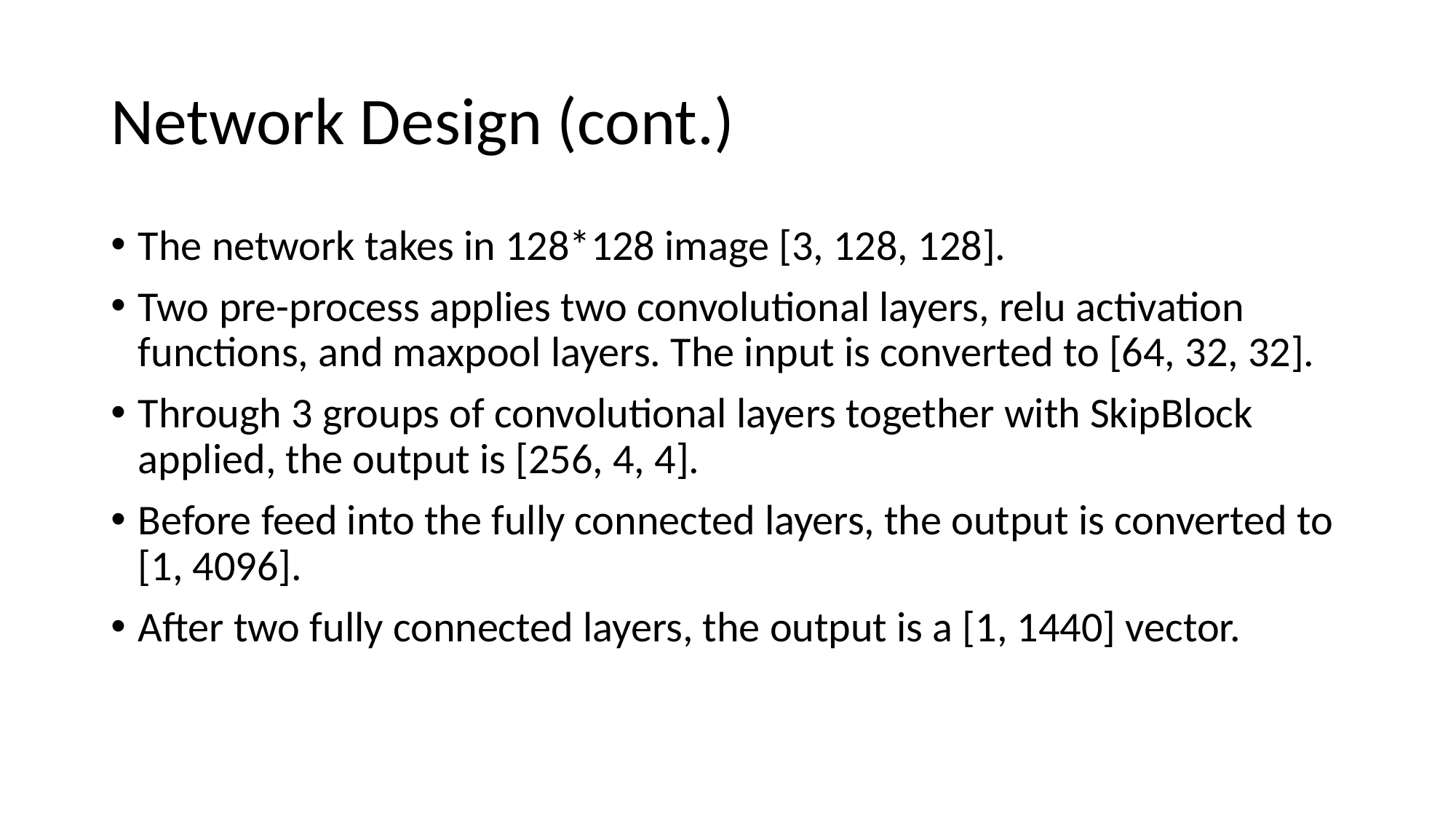

# Network Design (cont.)
The network takes in 128*128 image [3, 128, 128].
Two pre-process applies two convolutional layers, relu activation functions, and maxpool layers. The input is converted to [64, 32, 32].
Through 3 groups of convolutional layers together with SkipBlock applied, the output is [256, 4, 4].
Before feed into the fully connected layers, the output is converted to [1, 4096].
After two fully connected layers, the output is a [1, 1440] vector.